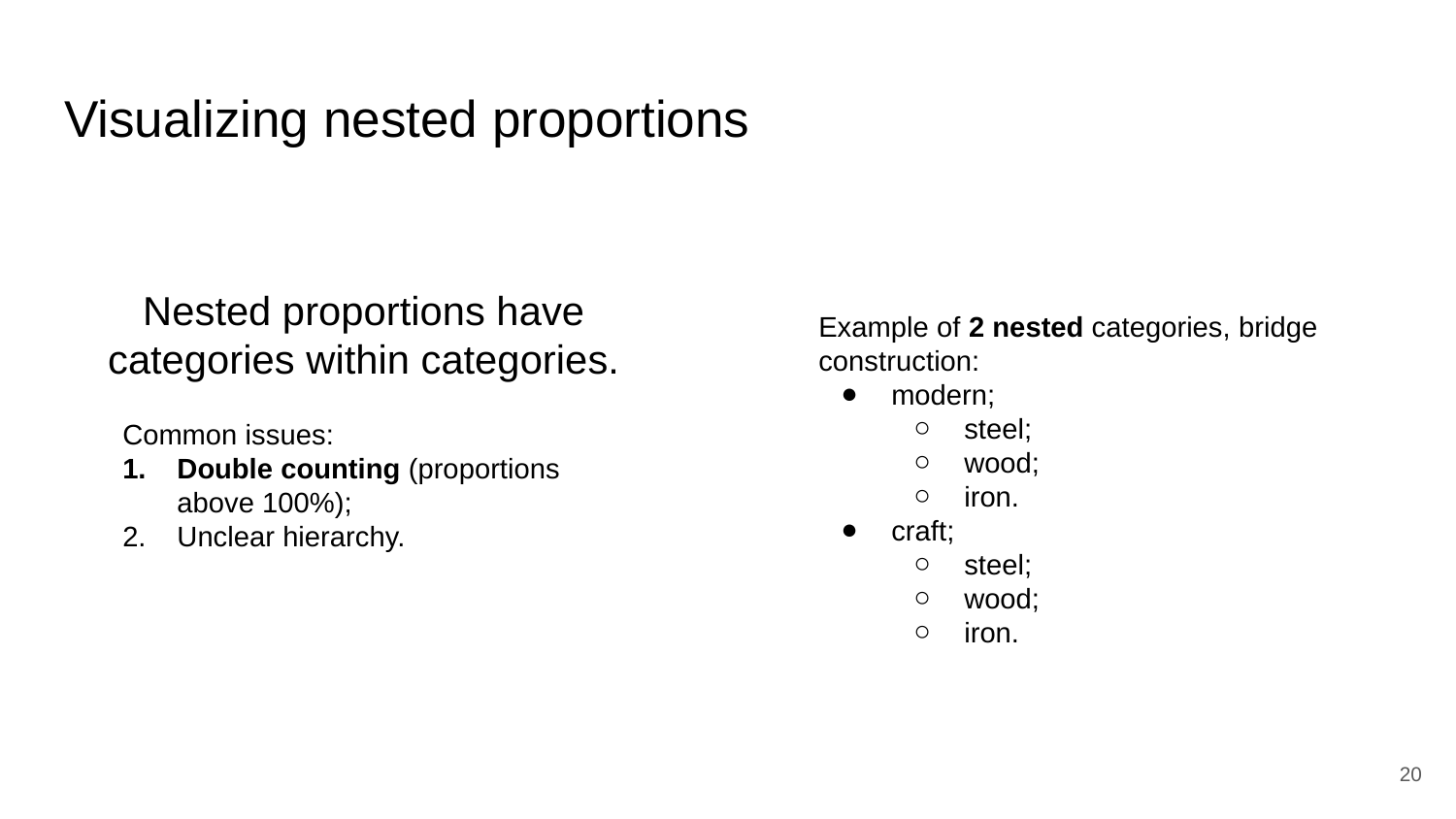

# Visualizing nested proportions
Nested proportions have categories within categories.
Example of 2 nested categories, bridge construction:
modern;
steel;
wood;
iron.
craft;
steel;
wood;
iron.
Common issues:
Double counting (proportions above 100%);
Unclear hierarchy.

20